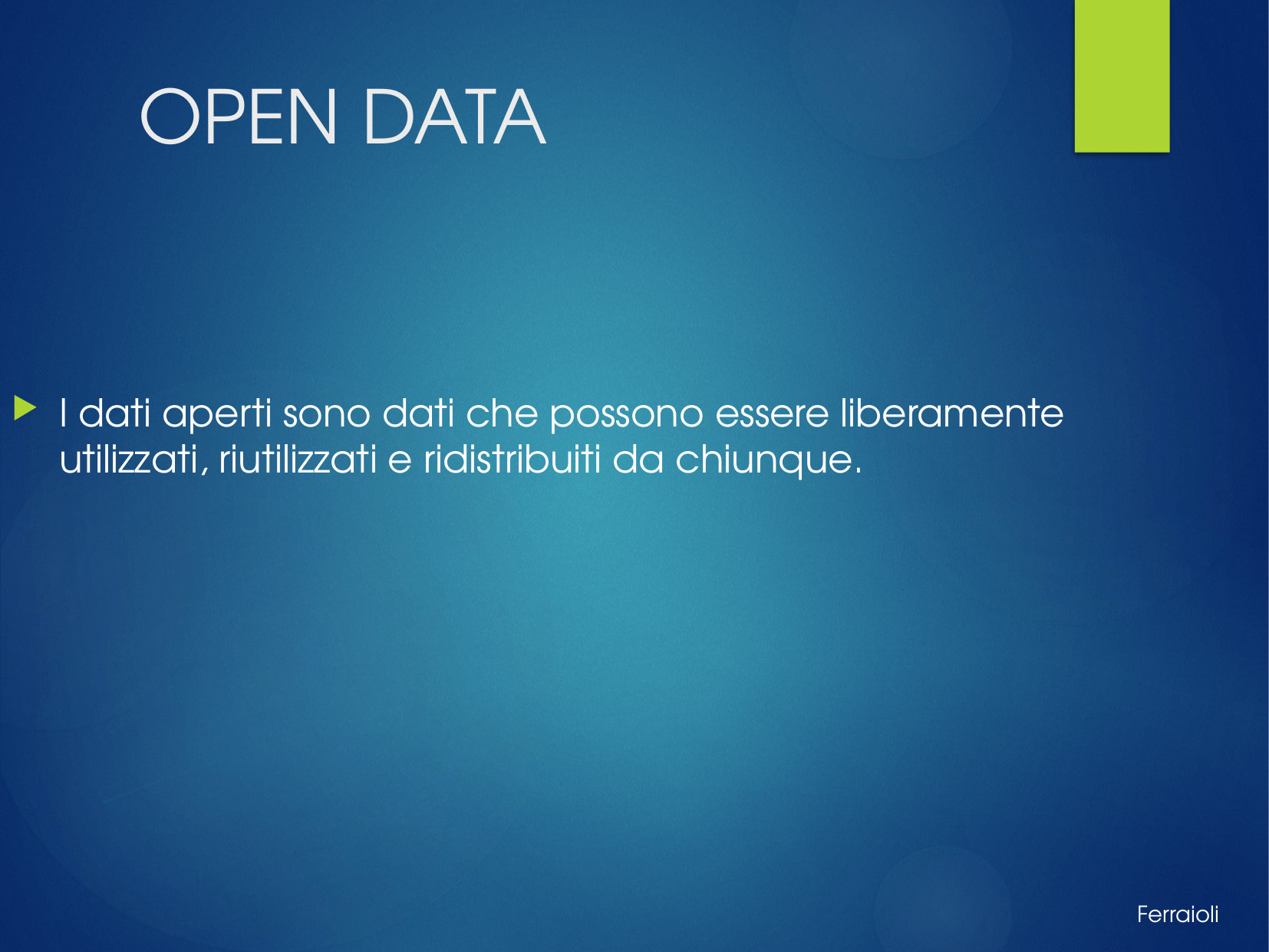

OPEN DATA
I dati aperti sono dati che possono essere liberamente utilizzati, riutilizzati e ridistribuiti da chiunque.

Ferraioli